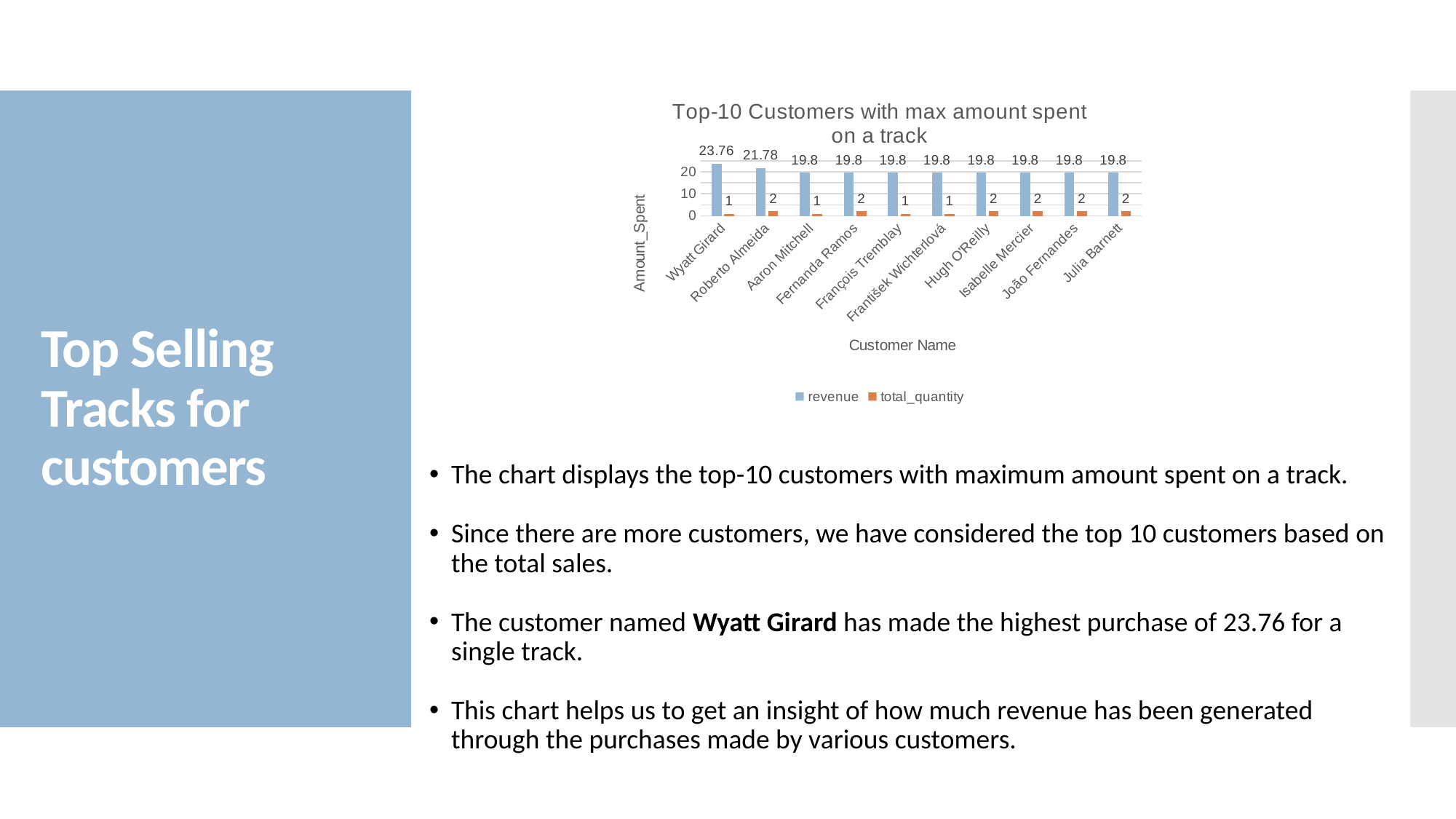

### Chart: Top-10 Customers with max amount spent on a track

| Category | revenue | total_quantity |
|---|---|---|
| Wyatt Girard | 23.76 | 1.0 |
| Roberto Almeida | 21.78 | 2.0 |
| Aaron Mitchell | 19.8 | 1.0 |
| Fernanda Ramos | 19.8 | 2.0 |
| François Tremblay | 19.8 | 1.0 |
| František Wichterlová | 19.8 | 1.0 |
| Hugh O'Reilly | 19.8 | 2.0 |
| Isabelle Mercier | 19.8 | 2.0 |
| João Fernandes | 19.8 | 2.0 |
| Julia Barnett | 19.8 | 2.0 |
# Top Selling Tracks for customers
The chart displays the top-10 customers with maximum amount spent on a track.

Since there are more customers, we have considered the top 10 customers based on the total sales.

The customer named Wyatt Girard has made the highest purchase of 23.76 for a single track.

This chart helps us to get an insight of how much revenue has been generated through the purchases made by various customers.